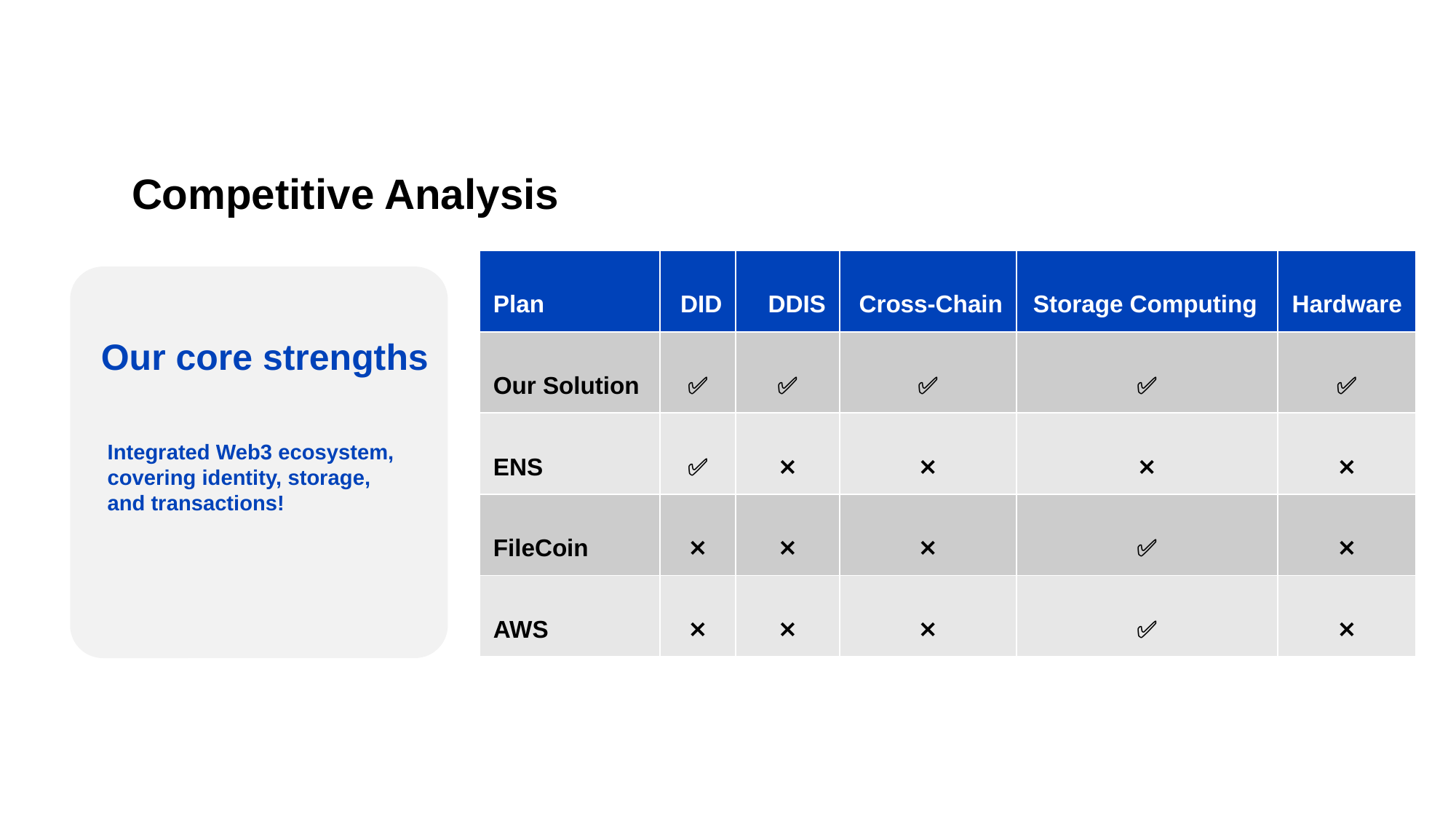

Competitive Analysis
| Plan | DID | DDIS | Cross-Chain | Storage Computing | Hardware |
| --- | --- | --- | --- | --- | --- |
| Our Solution | ✅ | ✅ | ✅ | ✅ | ✅ |
| ENS | ✅ | ❌ | ❌ | ❌ | ❌ |
| FileCoin | ❌ | ❌ | ❌ | ✅ | ❌ |
| AWS | ❌ | ❌ | ❌ | ✅ | ❌ |

Our core strengths
Integrated Web3 ecosystem, covering identity, storage, and transactions!